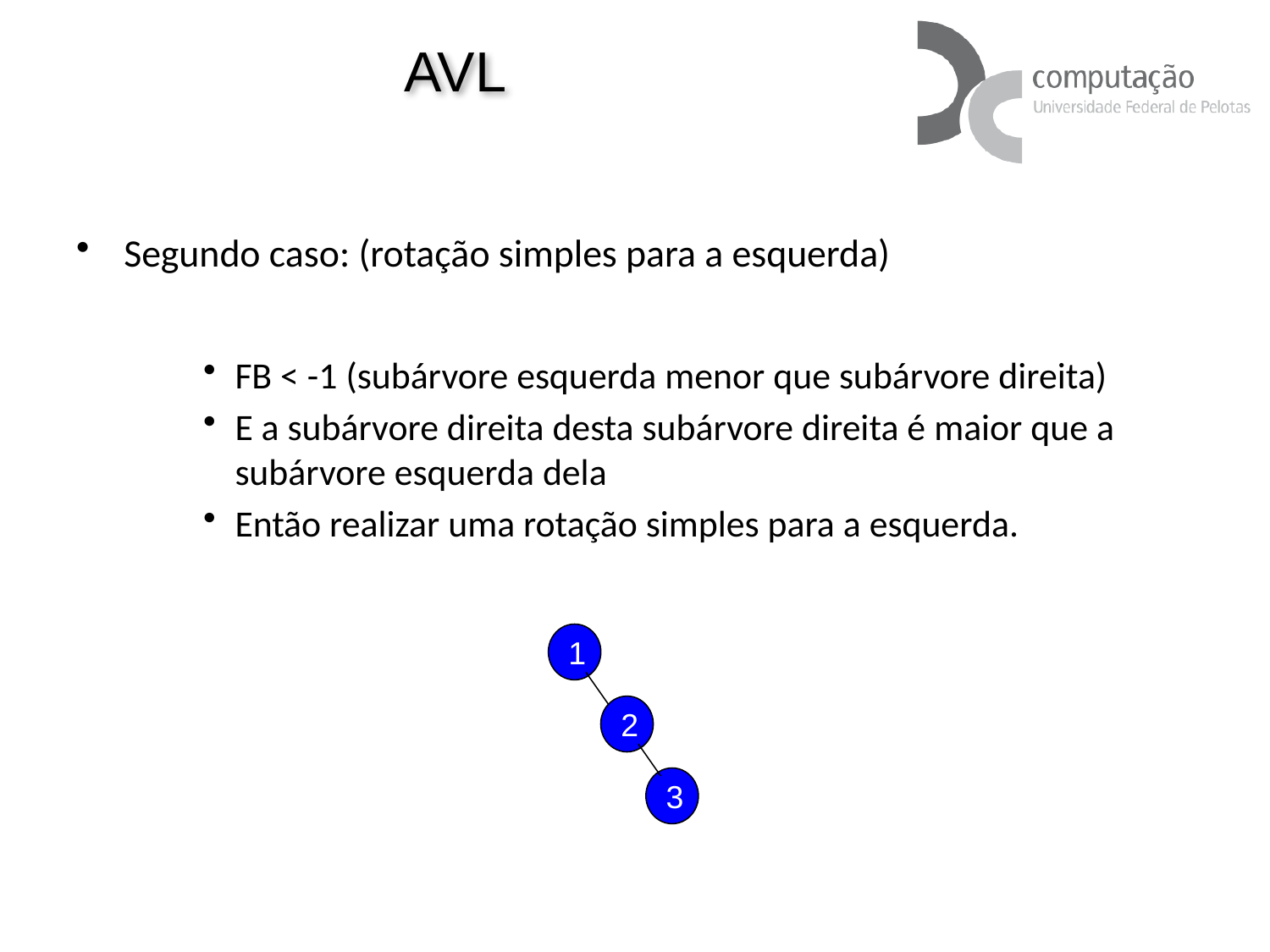

# AVL
Segundo caso: (rotação simples para a esquerda)

FB < -1 (subárvore esquerda menor que subárvore direita)
E a subárvore direita desta subárvore direita é maior que a subárvore esquerda dela
Então realizar uma rotação simples para a esquerda.
1

2

3